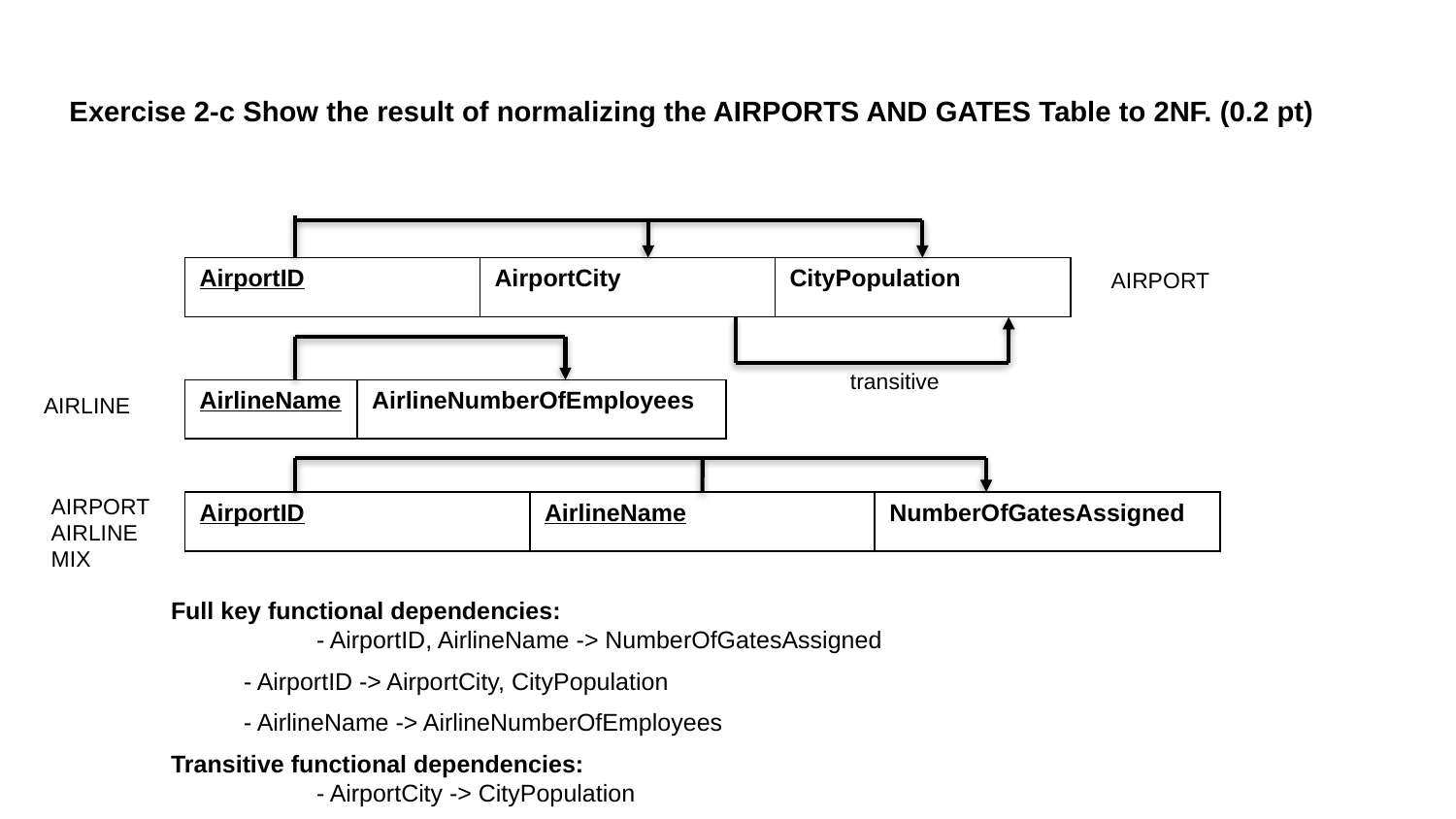

# Exercise 2-c Show the result of normalizing the AIRPORTS AND GATES Table to 2NF. (0.2 pt)
| AirportID | AirportCity | CityPopulation |
| --- | --- | --- |
AIRPORT
transitive
| AirlineName | AirlineNumberOfEmployees |
| --- | --- |
AIRLINE
AIRPORT AIRLINE MIX
| AirportID | AirlineName | NumberOfGatesAssigned |
| --- | --- | --- |
Full key functional dependencies:
	- AirportID, AirlineName -> NumberOfGatesAssigned
- AirportID -> AirportCity, CityPopulation
- AirlineName -> AirlineNumberOfEmployees
Transitive functional dependencies:
 	- AirportCity -> CityPopulation